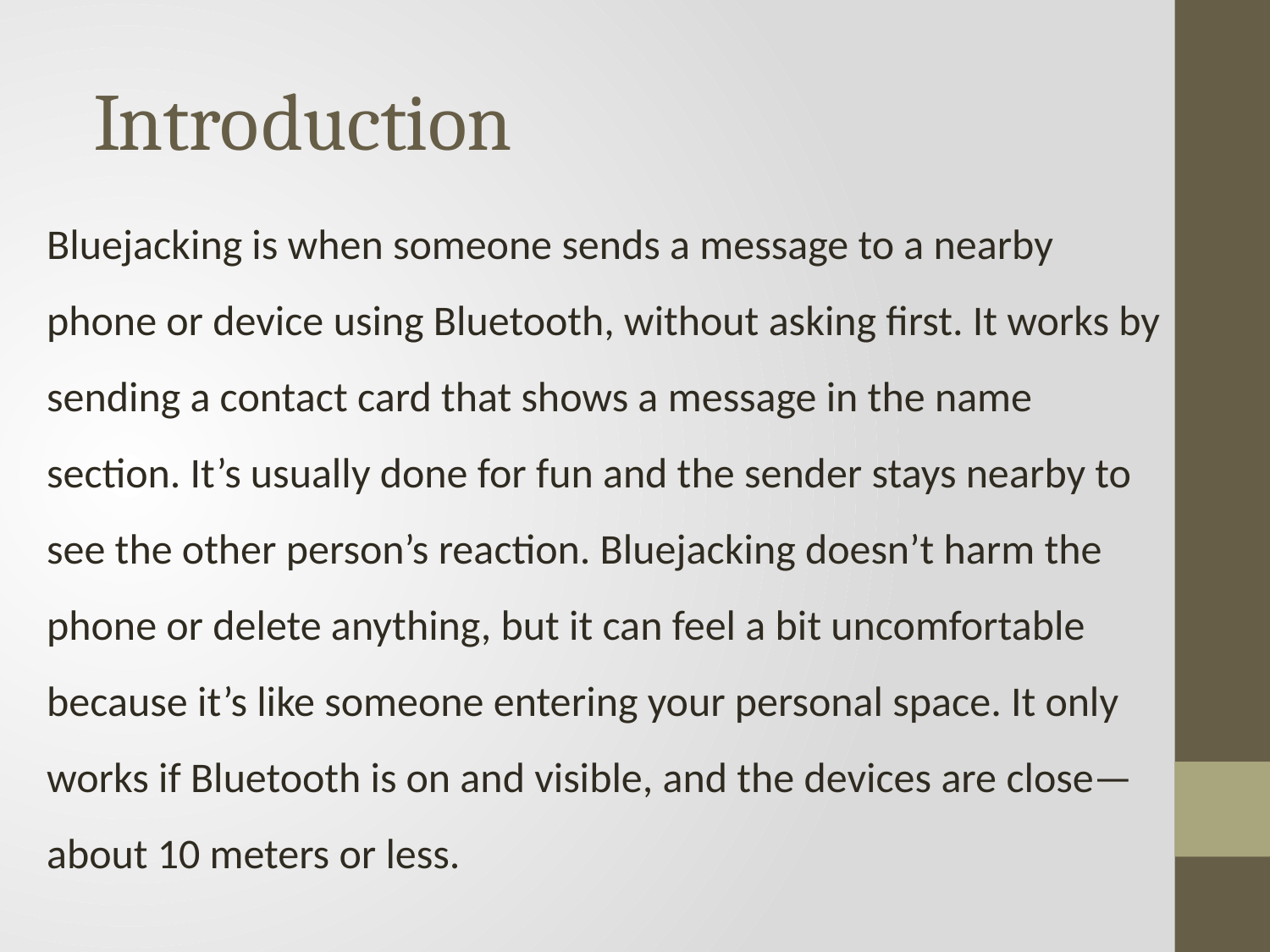

# Introduction
Bluejacking is when someone sends a message to a nearby phone or device using Bluetooth, without asking first. It works by sending a contact card that shows a message in the name section. It’s usually done for fun and the sender stays nearby to see the other person’s reaction. Bluejacking doesn’t harm the phone or delete anything, but it can feel a bit uncomfortable because it’s like someone entering your personal space. It only works if Bluetooth is on and visible, and the devices are close—about 10 meters or less.